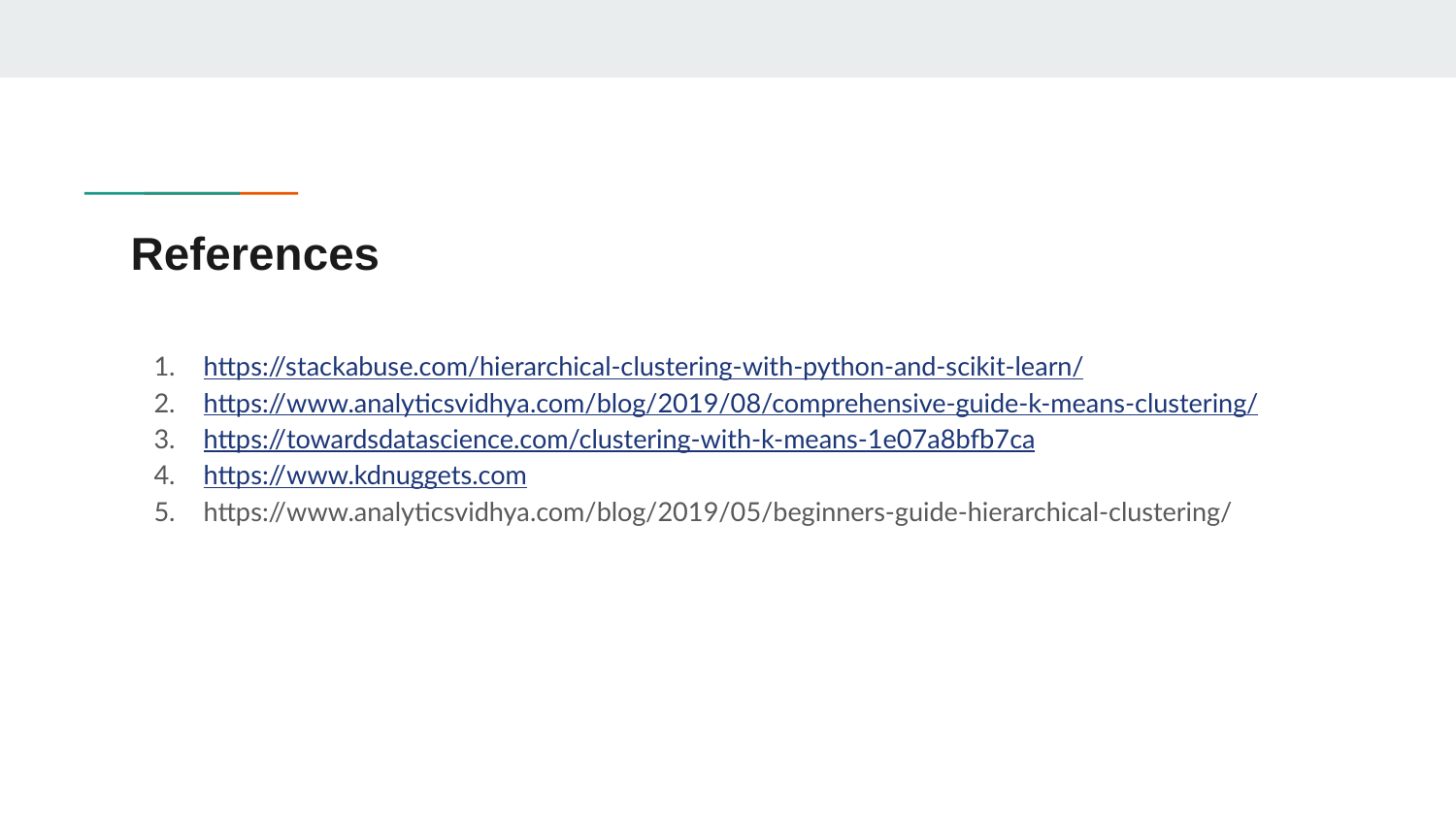

# References
https://stackabuse.com/hierarchical-clustering-with-python-and-scikit-learn/
https://www.analyticsvidhya.com/blog/2019/08/comprehensive-guide-k-means-clustering/
https://towardsdatascience.com/clustering-with-k-means-1e07a8bfb7ca
https://www.kdnuggets.com
https://www.analyticsvidhya.com/blog/2019/05/beginners-guide-hierarchical-clustering/